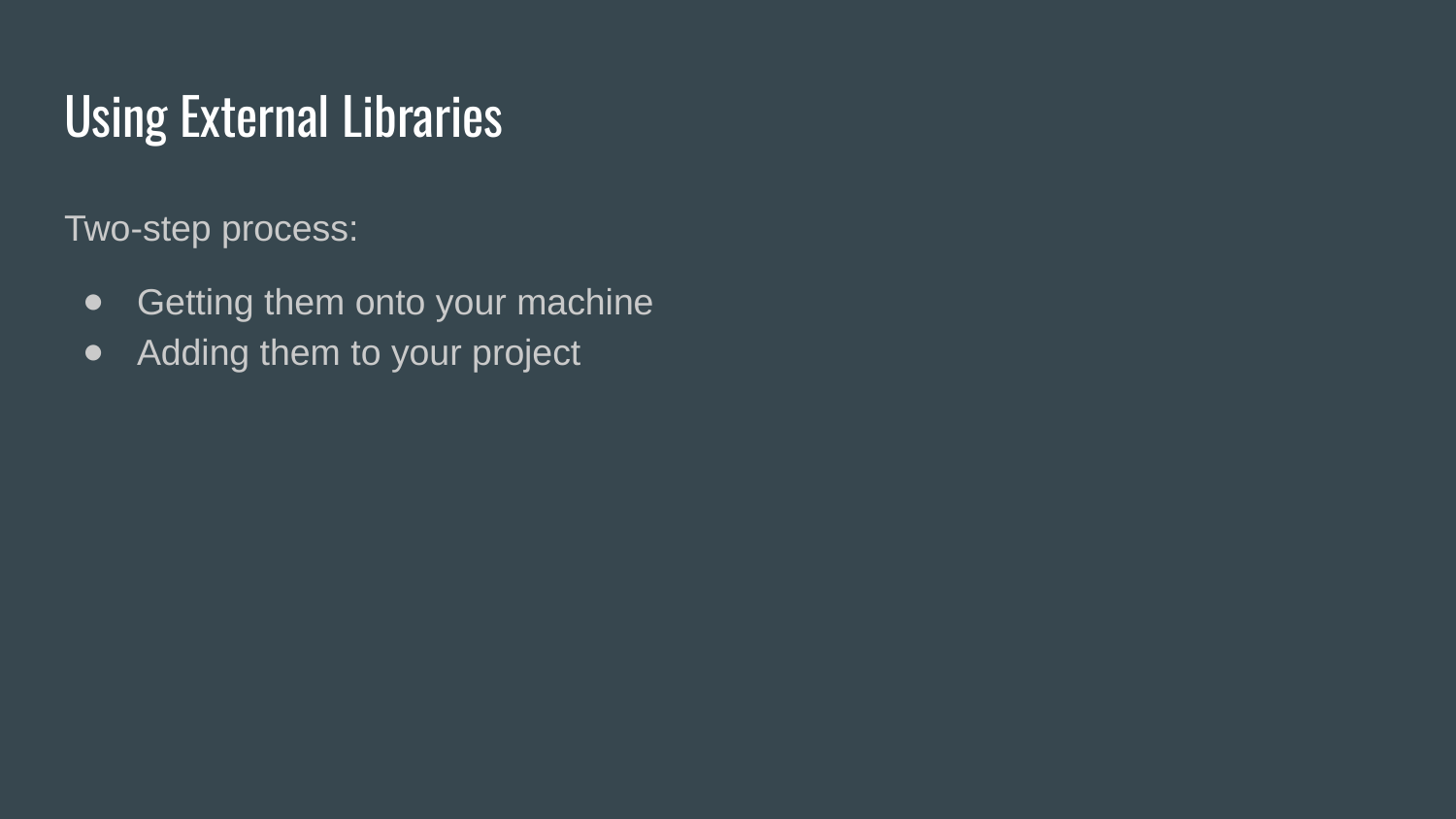

# Using External Libraries
Two-step process:
Getting them onto your machine
Adding them to your project